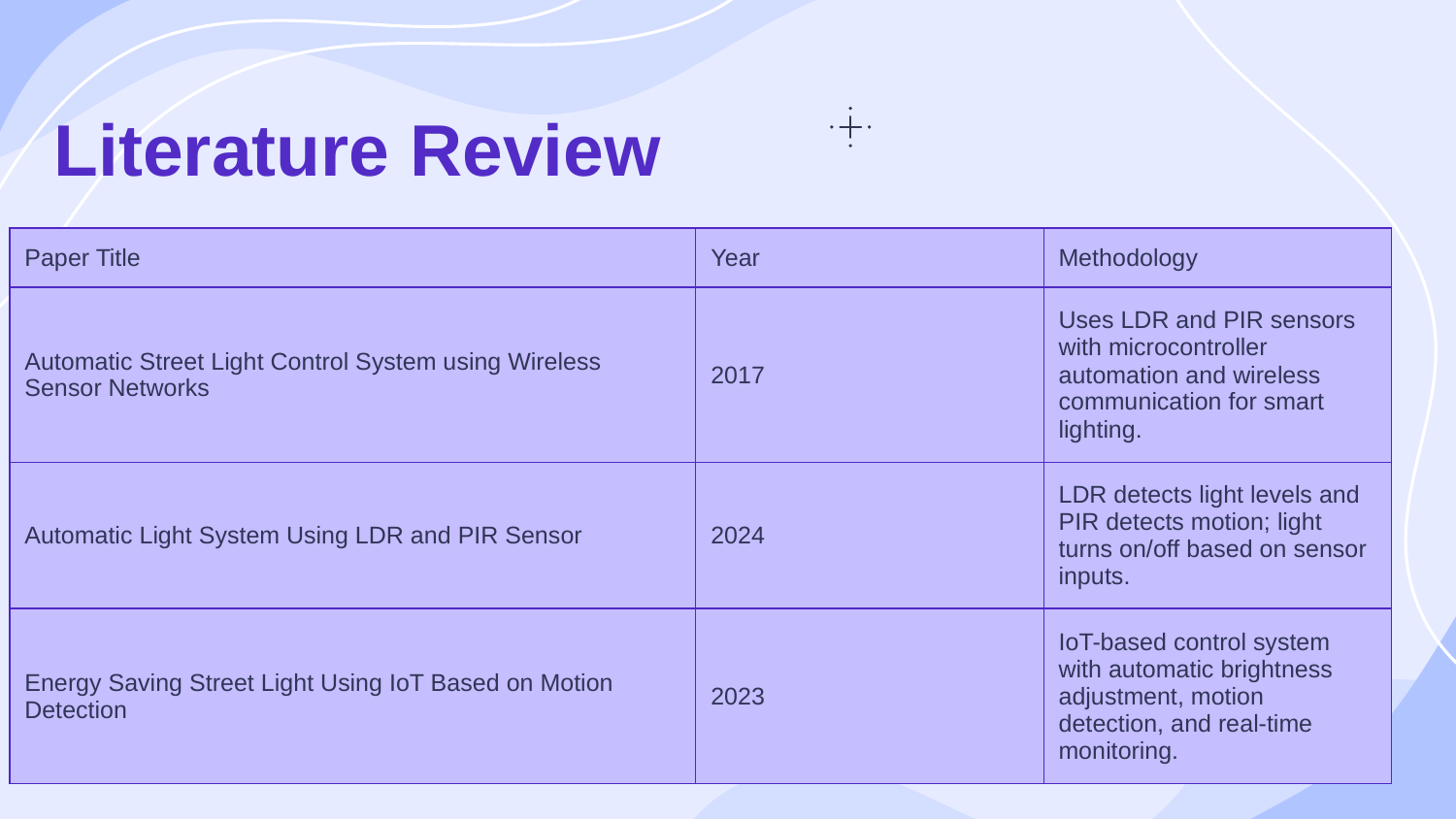

Literature Review

| Paper Title | Year | Methodology |
| --- | --- | --- |
| Automatic Street Light Control System using Wireless Sensor Networks | 2017 | Uses LDR and PIR sensors with microcontroller automation and wireless communication for smart lighting. |
| Automatic Light System Using LDR and PIR Sensor | 2024 | LDR detects light levels and PIR detects motion; light turns on/off based on sensor inputs. |
| Energy Saving Street Light Using IoT Based on Motion Detection | 2023 | IoT-based control system with automatic brightness adjustment, motion detection, and real-time monitoring. |